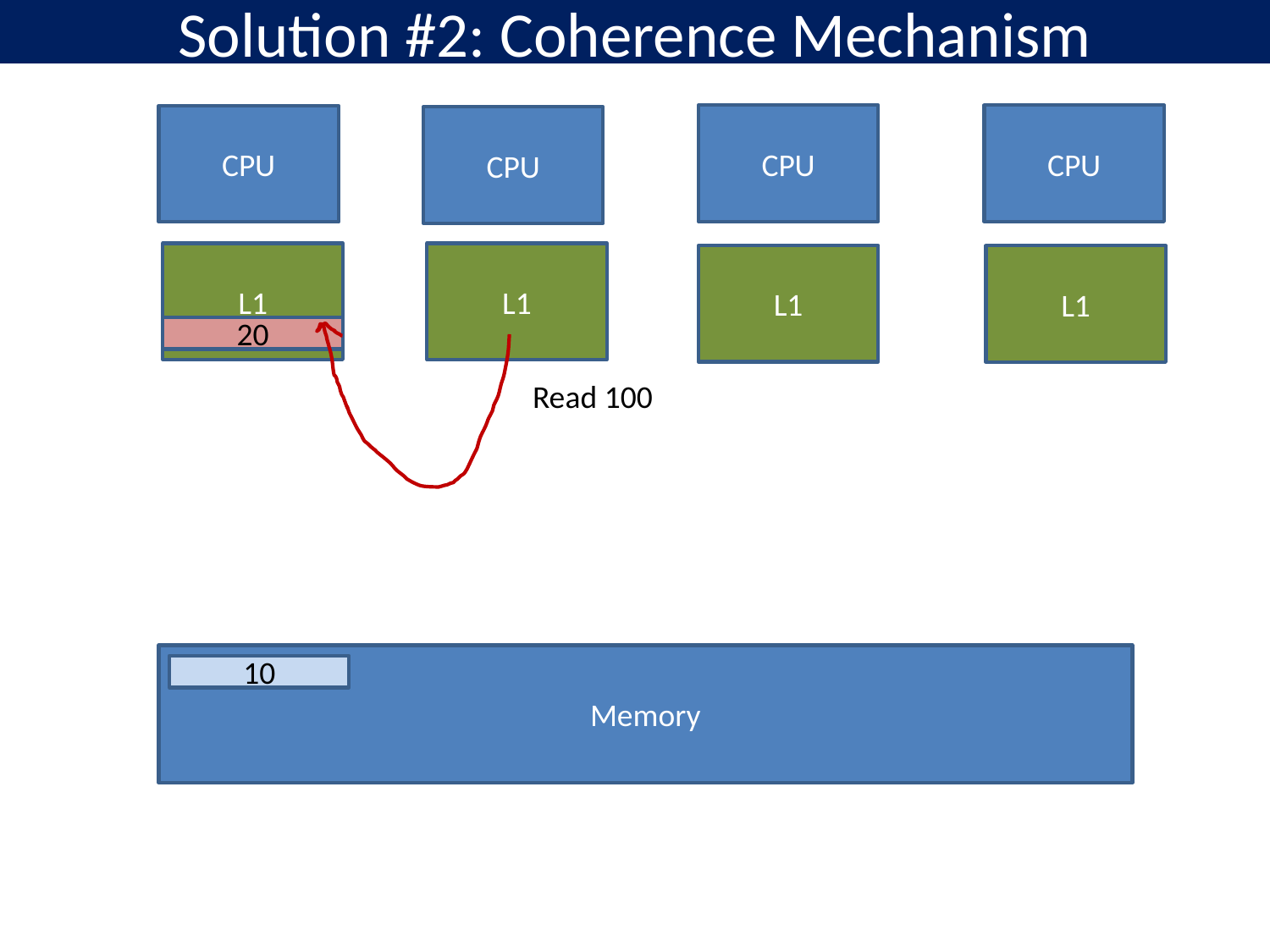

# Solution #2: Coherence Mechanism
CPU
CPU
CPU
CPU
L1
L1
L1
L1
20

Read 100
Memory
10